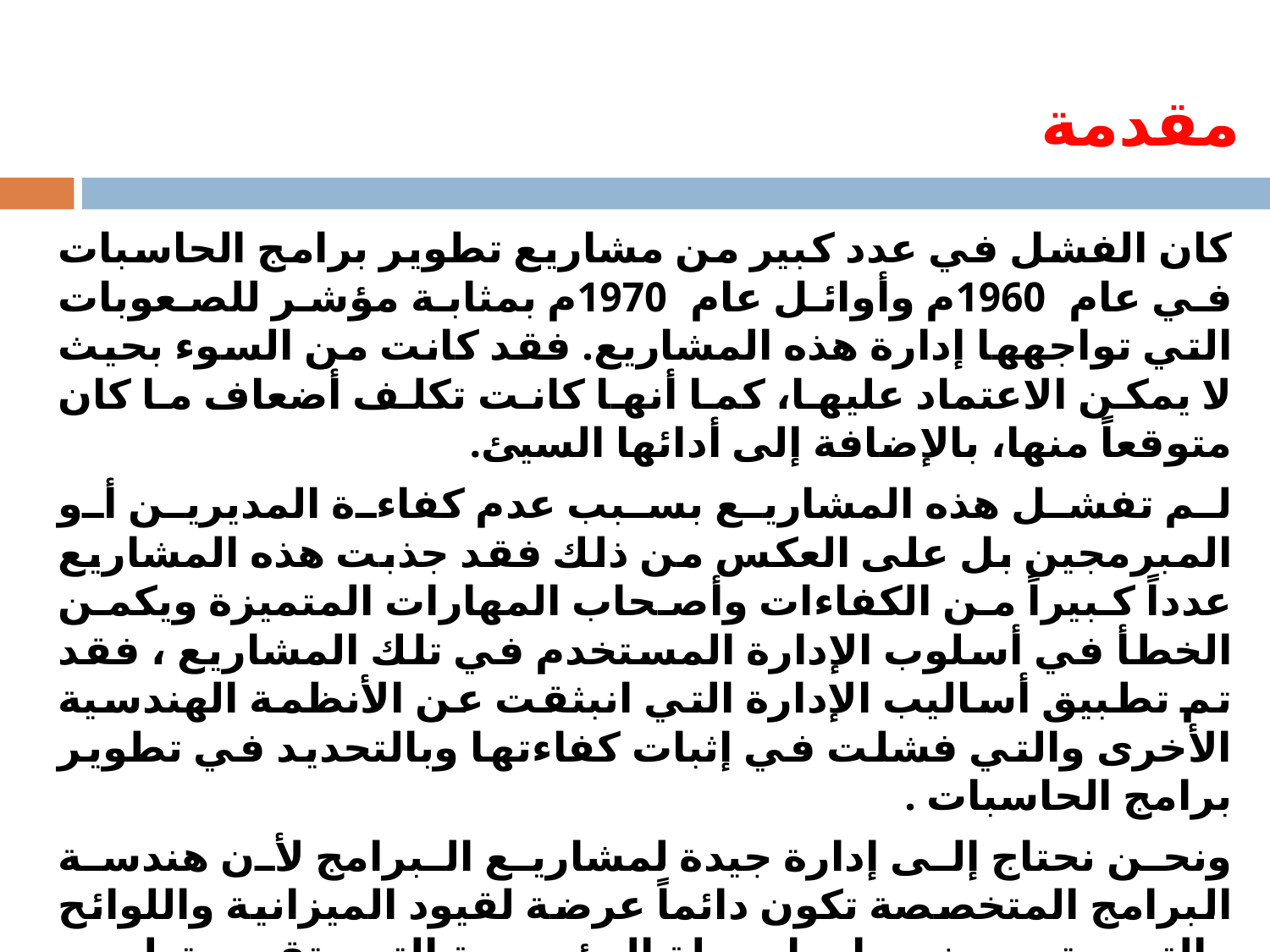

الوحدة الثالثة – الفصل التاسع – صياغة البرامج- لغات البرمجة
مقدمة
كان الفشل في عدد كبير من مشاريع تطوير برامج الحاسبات في عام 1960م وأوائل عام 1970م بمثابة مؤشر للصعوبات التي تواجهها إدارة هذه المشاريع. فقد كانت من السوء بحيث لا يمكن الاعتماد عليها، كما أنها كانت تكلف أضعاف ما كان متوقعاً منها، بالإضافة إلى أدائها السيئ.
لم تفشل هذه المشاريع بسبب عدم كفاءة المديرين أو المبرمجين بل على العكس من ذلك فقد جذبت هذه المشاريع عدداً كبيراً من الكفاءات وأصحاب المهارات المتميزة ويكمن الخطأ في أسلوب الإدارة المستخدم في تلك المشاريع ، فقد تم تطبيق أساليب الإدارة التي انبثقت عن الأنظمة الهندسية الأخرى والتي فشلت في إثبات كفاءتها وبالتحديد في تطوير برامج الحاسبات .
ونحن نحتاج إلى إدارة جيدة لمشاريع البرامج لأن هندسة البرامج المتخصصة تكون دائماً عرضة لقيود الميزانية واللوائح والتي يتم وضعها بواسطة المؤسسة التي تقوم بتطوير البرامج ، وقد تم ابتكار وظيفة مدير مشروع البرامج لعدم تجاوز تلك القيود أو تلك اللوائح بالإضافة إلى تحقيقها للأهداف المرجوة.